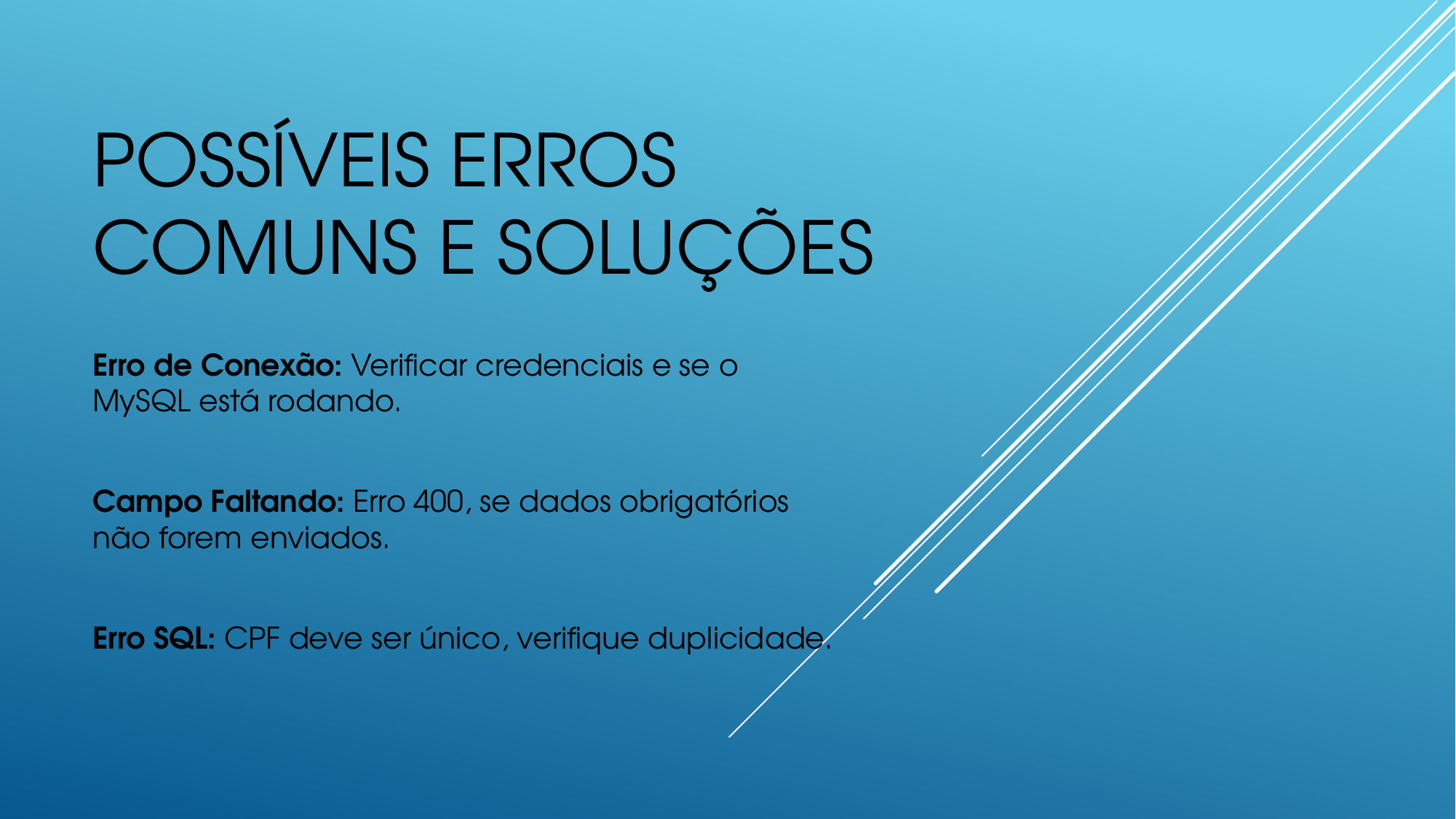

# Possíveis Erros Comuns e Soluções
Erro de Conexão: Verificar credenciais e se o MySQL está rodando.

Campo Faltando: Erro 400, se dados obrigatórios não forem enviados.

Erro SQL: CPF deve ser único, verifique duplicidade.